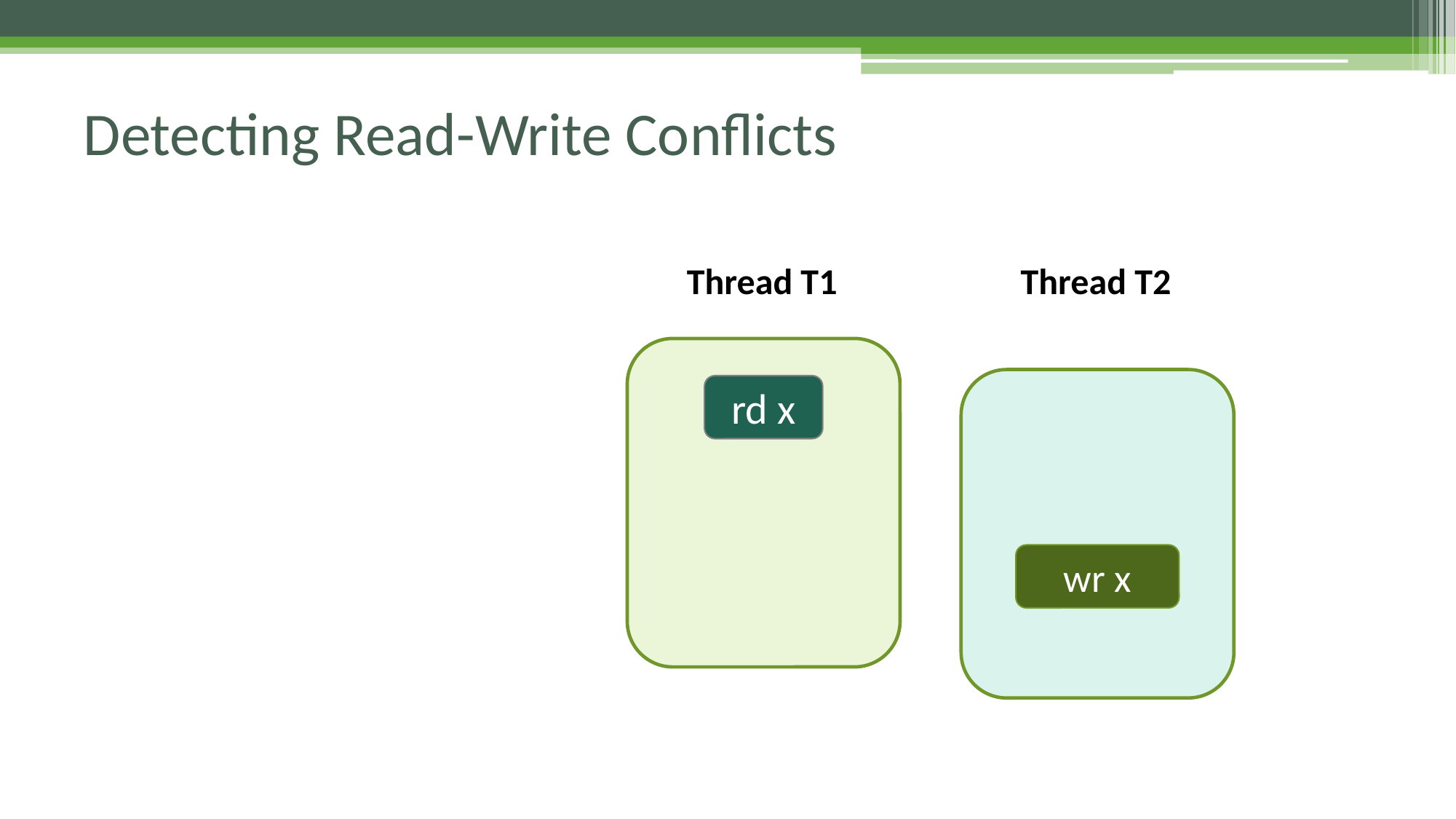

# Detecting Read-Write Conflicts
     Thread T2

wr x
     Thread T1

rd x